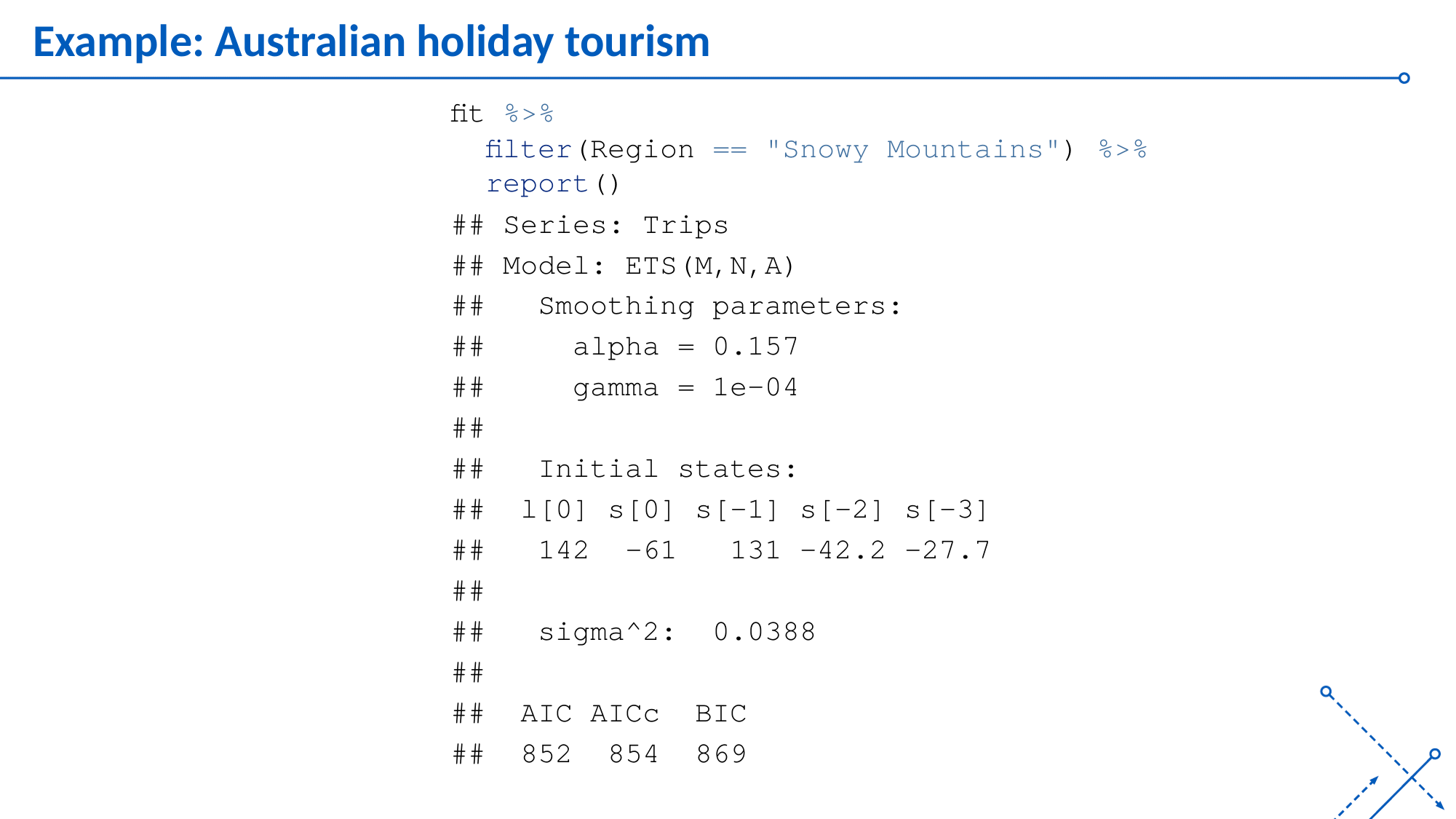

# Example: Australian holiday tourism
fit %>%
  filter(Region == "Snowy Mountains") %>%
  report()
## Series: Trips
## Model: ETS(M,N,A)
##   Smoothing parameters:
##     alpha = 0.157
##     gamma = 1e-04
##
##   Initial states:
##  l[0] s[0] s[-1] s[-2] s[-3]
##   142  -61   131 -42.2 -27.7
##
##   sigma^2:  0.0388
##
##  AIC AICc  BIC
##  852  854  869